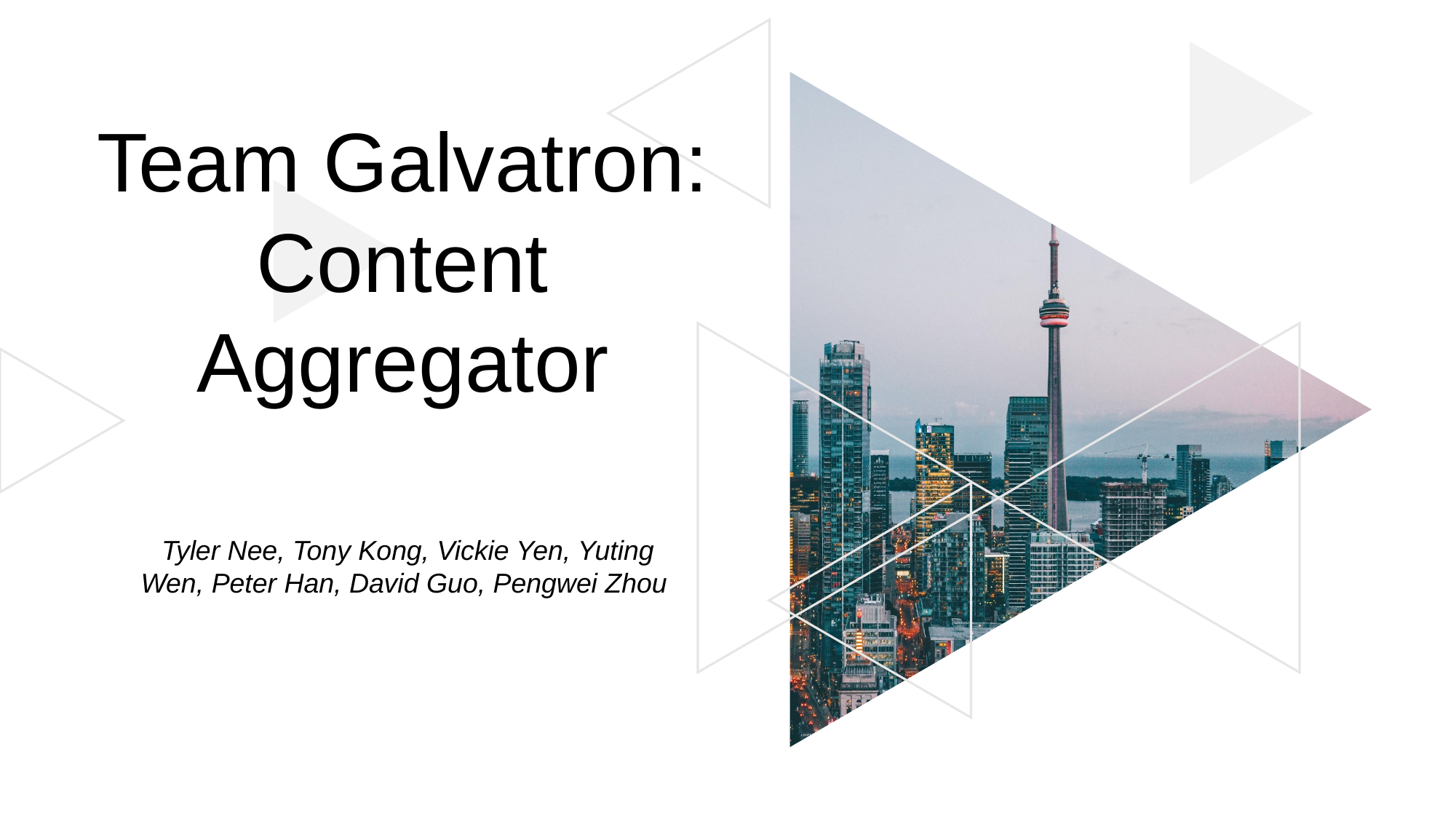

Team Galvatron: Content Aggregator

Tyler Nee, Tony Kong, Vickie Yen, Yuting Wen, Peter Han, David Guo, Pengwei Zhou